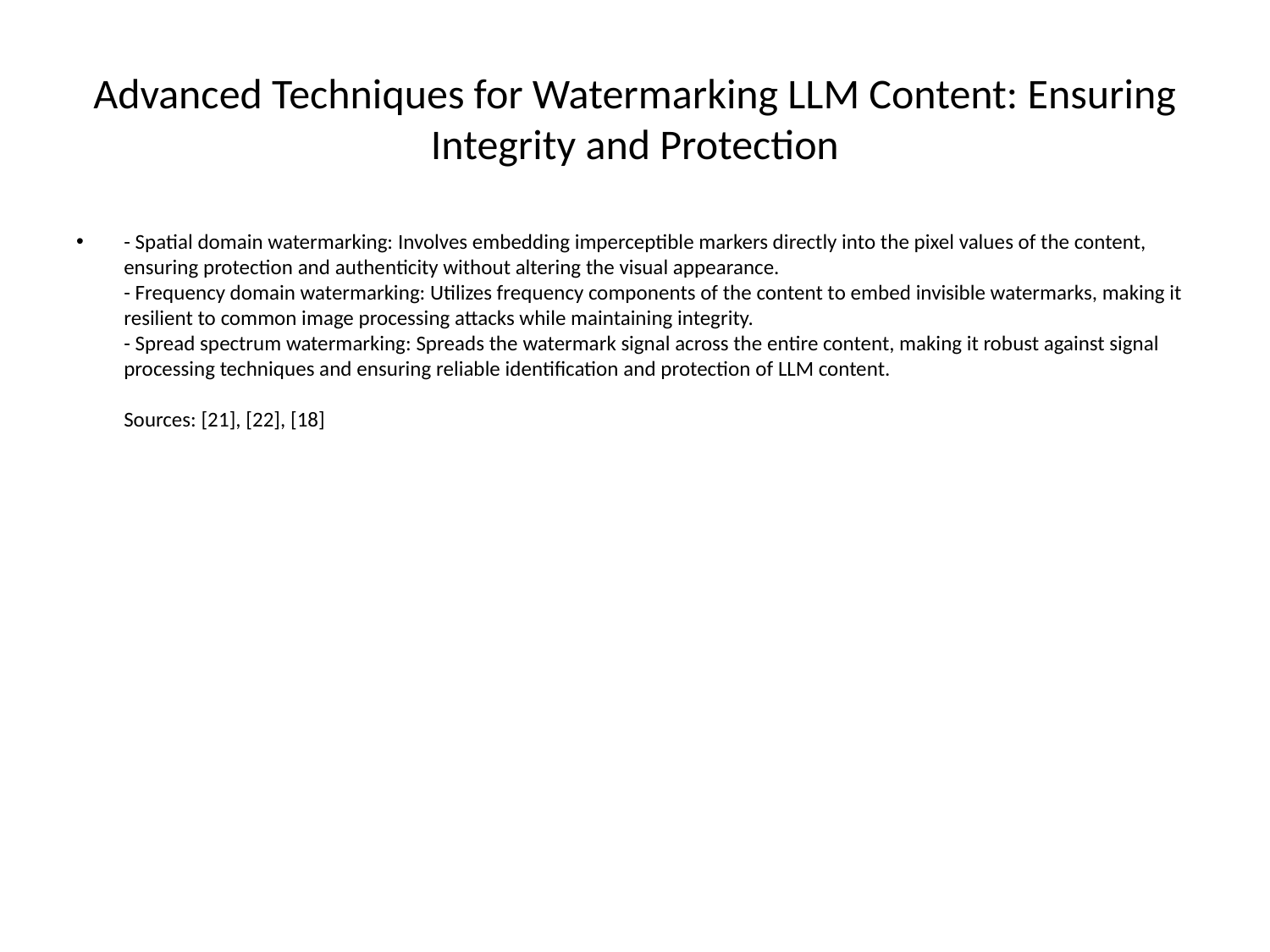

# Advanced Techniques for Watermarking LLM Content: Ensuring Integrity and Protection
- Spatial domain watermarking: Involves embedding imperceptible markers directly into the pixel values of the content, ensuring protection and authenticity without altering the visual appearance.
- Frequency domain watermarking: Utilizes frequency components of the content to embed invisible watermarks, making it resilient to common image processing attacks while maintaining integrity.
- Spread spectrum watermarking: Spreads the watermark signal across the entire content, making it robust against signal processing techniques and ensuring reliable identification and protection of LLM content.
Sources: [21], [22], [18]